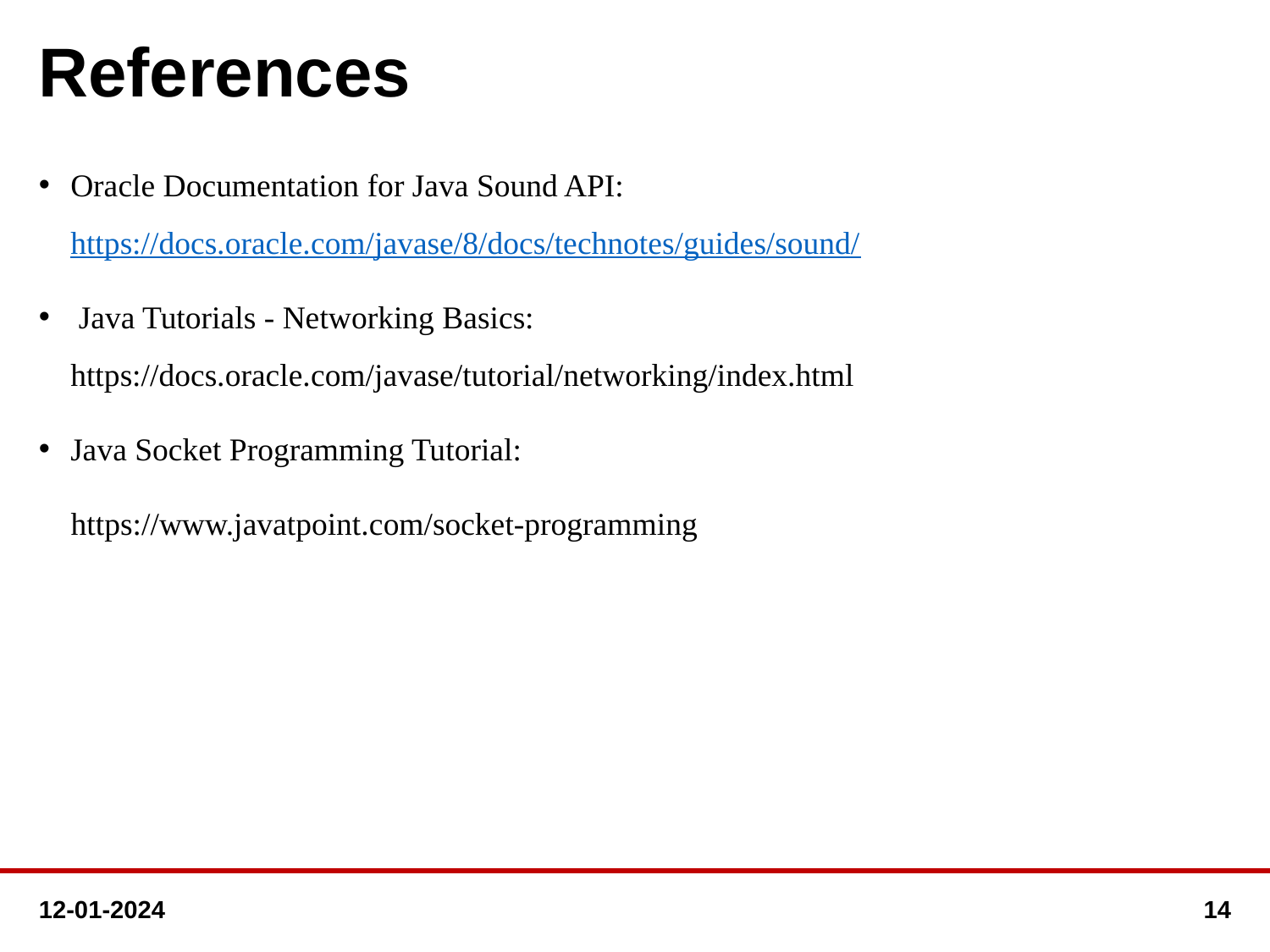

# References
Oracle Documentation for Java Sound API: https://docs.oracle.com/javase/8/docs/technotes/guides/sound/
 Java Tutorials - Networking Basics: https://docs.oracle.com/javase/tutorial/networking/index.html
Java Socket Programming Tutorial:
    https://www.javatpoint.com/socket-programming
12-01-2024
14